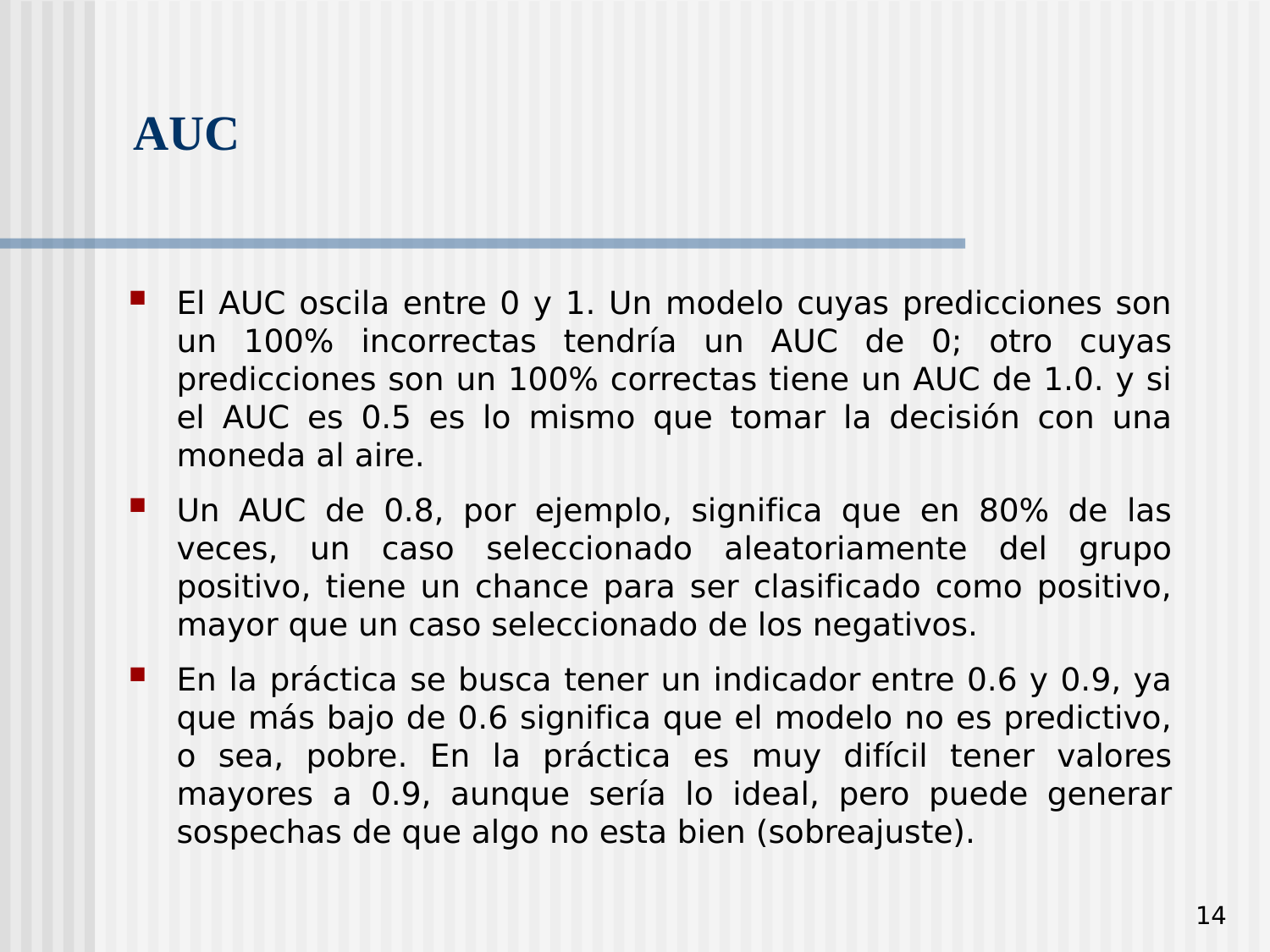

# AUC
El AUC oscila entre 0 y 1. Un modelo cuyas predicciones son un 100% incorrectas tendría un AUC de 0; otro cuyas predicciones son un 100% correctas tiene un AUC de 1.0. y si el AUC es 0.5 es lo mismo que tomar la decisión con una moneda al aire.
Un AUC de 0.8, por ejemplo, significa que en 80% de las veces, un caso seleccionado aleatoriamente del grupo positivo, tiene un chance para ser clasificado como positivo, mayor que un caso seleccionado de los negativos.
En la práctica se busca tener un indicador entre 0.6 y 0.9, ya que más bajo de 0.6 significa que el modelo no es predictivo, o sea, pobre. En la práctica es muy difícil tener valores mayores a 0.9, aunque sería lo ideal, pero puede generar sospechas de que algo no esta bien (sobreajuste).

14